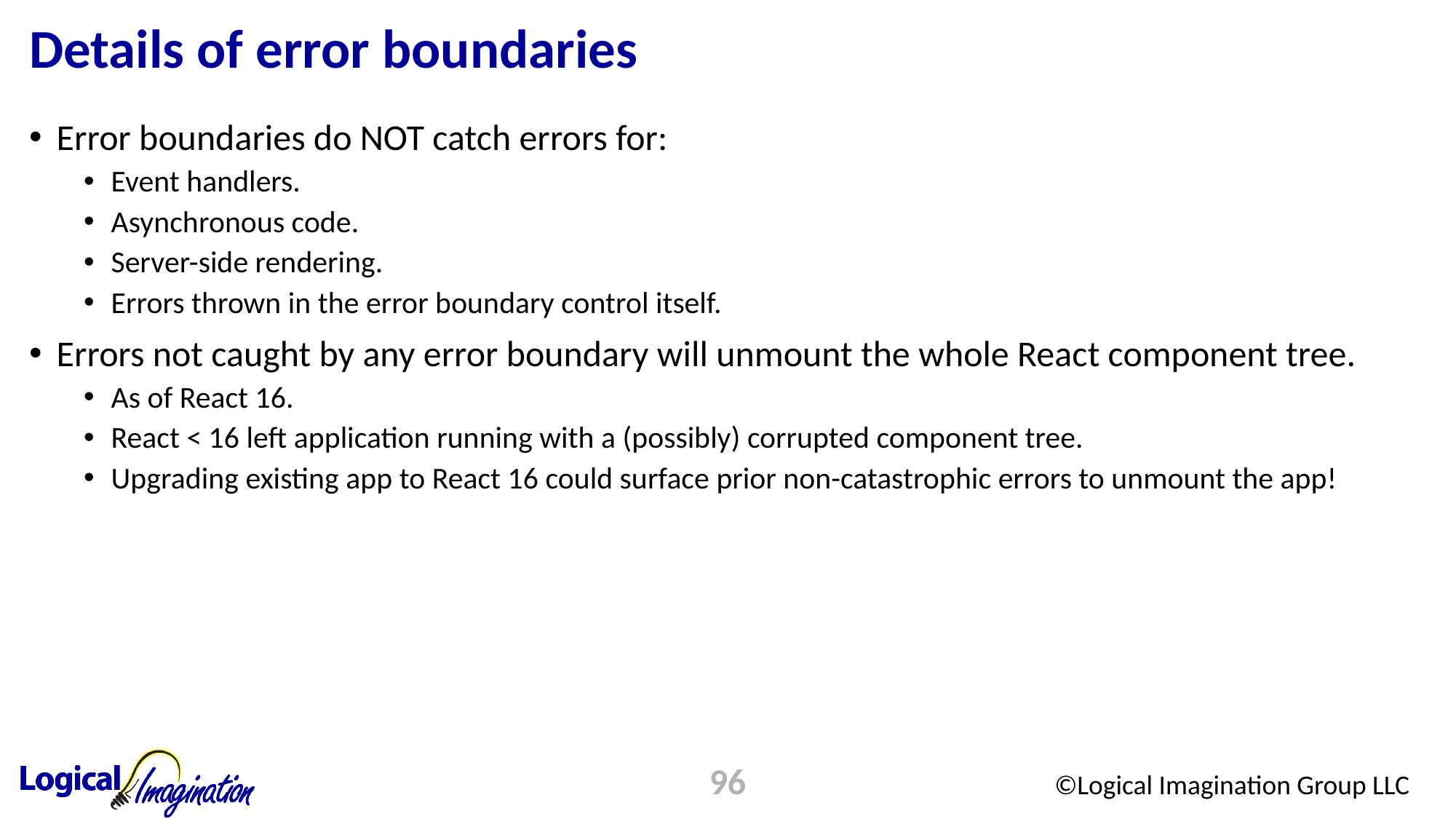

# Details of error boundaries
Error boundaries do NOT catch errors for:
Event handlers.
Asynchronous code.
Server-side rendering.
Errors thrown in the error boundary control itself.
Errors not caught by any error boundary will unmount the whole React component tree.
As of React 16.
React < 16 left application running with a (possibly) corrupted component tree.
Upgrading existing app to React 16 could surface prior non-catastrophic errors to unmount the app!

96